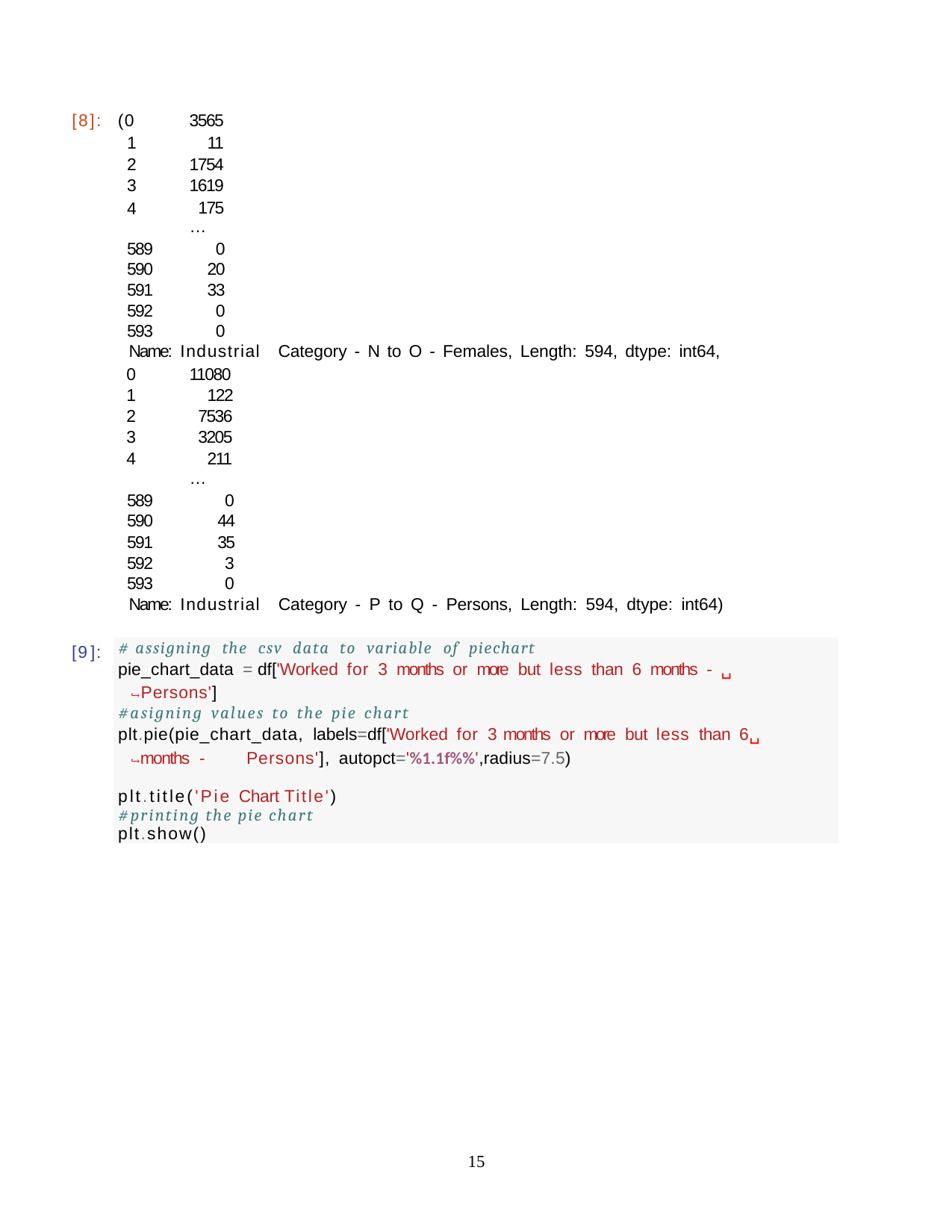

| [8]: | (0 | 3565 |  |  |
| --- | --- | --- | --- | --- |
|  | 1 |  | 11 |  |
|  | 2 | 1754 |  |  |
|  | 3 | 1619 |  |  |
|  | 4 | 175 … |  |  |
|  | 589 |  | 0 |  |
|  | 590 |  | 20 |  |
|  | 591 |  | 33 |  |
|  | 592 |  | 0 |  |
|  | 593 |  | 0 |  |
|  | Name: | Industrial |  | Category - N to O - Females, Length: 594, dtype: int64, |
|  | 0 | 11080 |  |  |
|  | 1 |  | 122 |  |
|  | 2 | 7536 |  |  |
|  | 3 | 3205 |  |  |
|  | 4 | … | 211 |  |
|  | 589 |  | 0 |  |
|  | 590 |  | 44 |  |
|  | 591 |  | 35 |  |
|  | 592 |  | 3 |  |
|  | 593 |  | 0 |  |
|  | Name: | Industrial |  | Category - P to Q - Persons, Length: 594, dtype: int64) |
# assigning  the  csv  data to  variable  of  piechart
pie_chart_data = df['Worked for 3 months or more but less than 6 months - ␣
↪Persons']
#asigning values to the pie chart
plt.pie(pie_chart_data, labels=df['Worked for 3 months or more but less than 6␣
↪months -	Persons'], autopct='%1.1f%%',radius=7.5)

plt.title('Pie Chart Title')  #printing the pie chart  plt.show()
[9]:
15